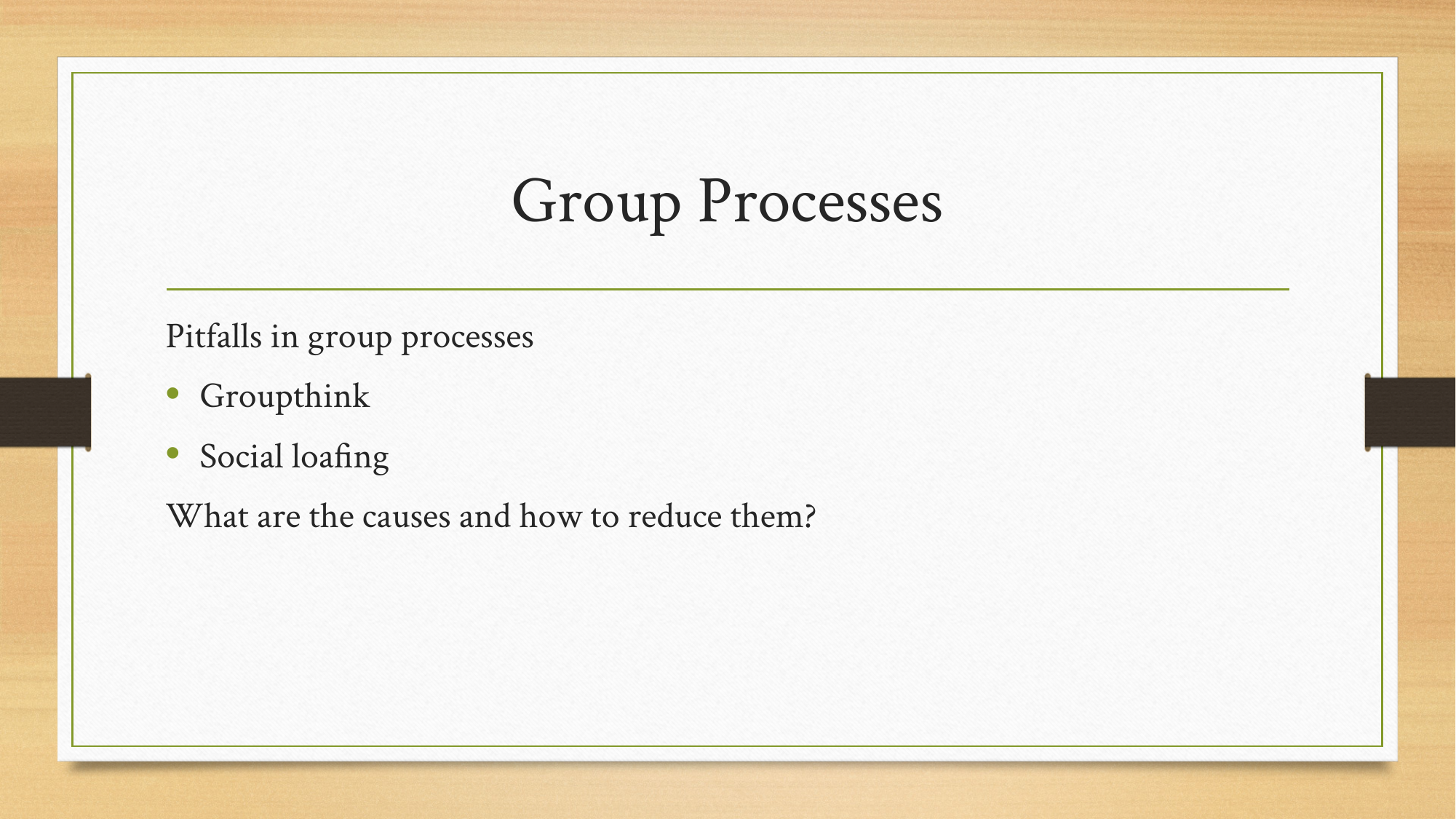

# Group Processes
Pitfalls in group processes
Groupthink
Social loafing
What are the causes and how to reduce them?